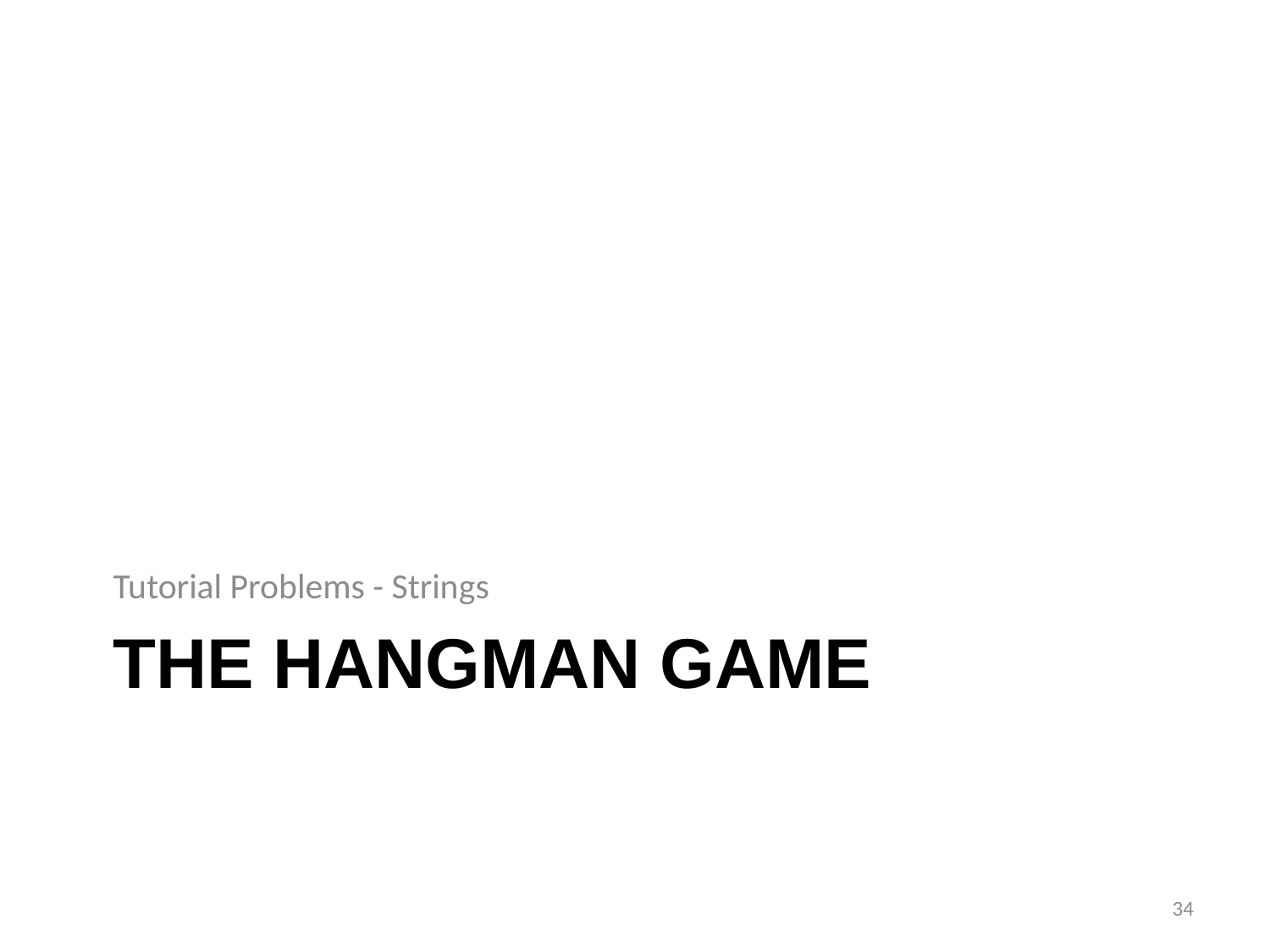

Tutorial Problems - Strings
# The Hangman Game
34